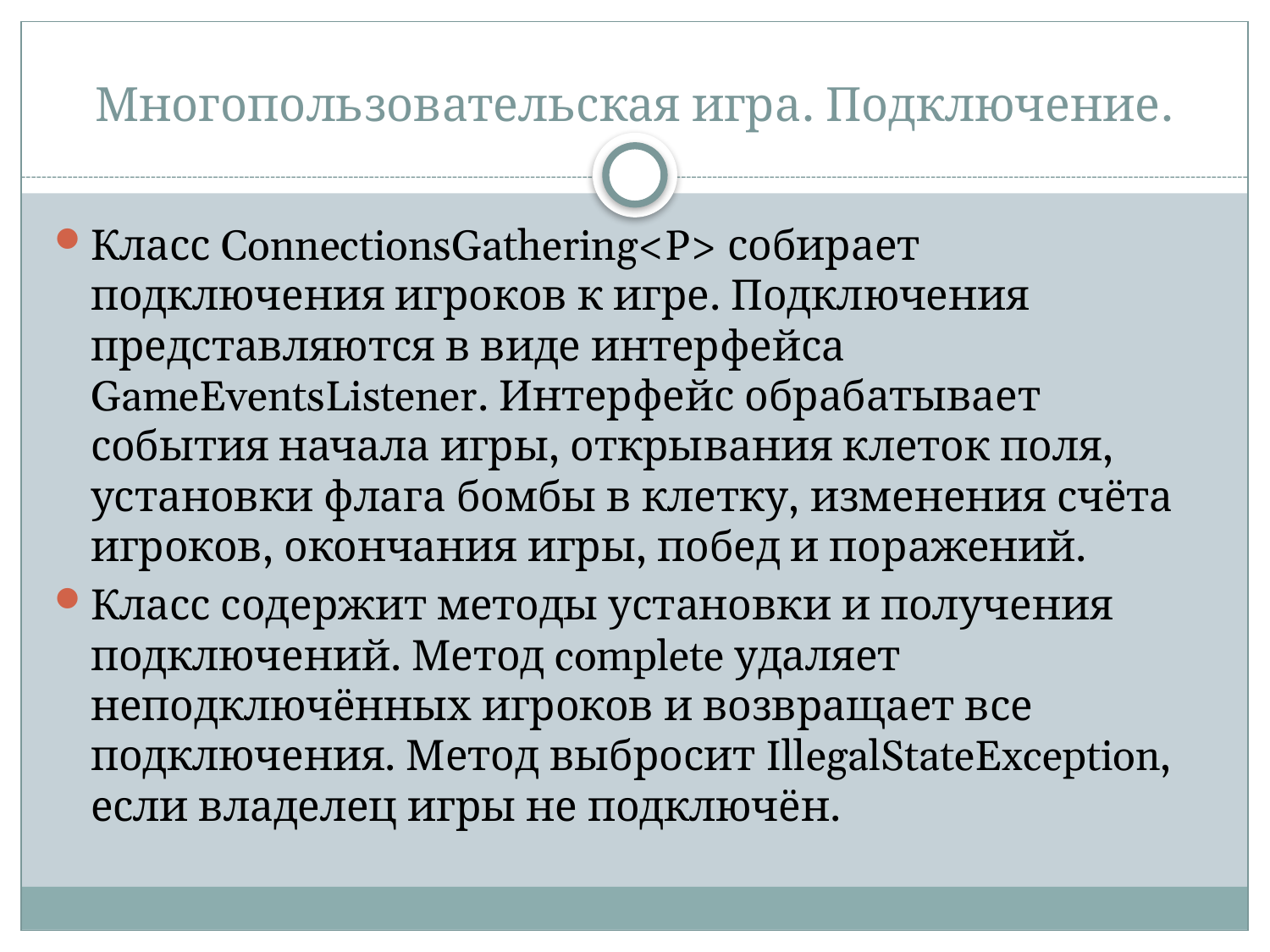

# Многопользовательская игра. Подключение.
Класс ConnectionsGathering<P> собирает подключения игроков к игре. Подключения представляются в виде интерфейса GameEventsListener. Интерфейс обрабатывает события начала игры, открывания клеток поля, установки флага бомбы в клетку, изменения счёта игроков, окончания игры, побед и поражений.
Класс содержит методы установки и получения подключений. Метод complete удаляет неподключённых игроков и возвращает все подключения. Метод выбросит IllegalStateException, если владелец игры не подключён.